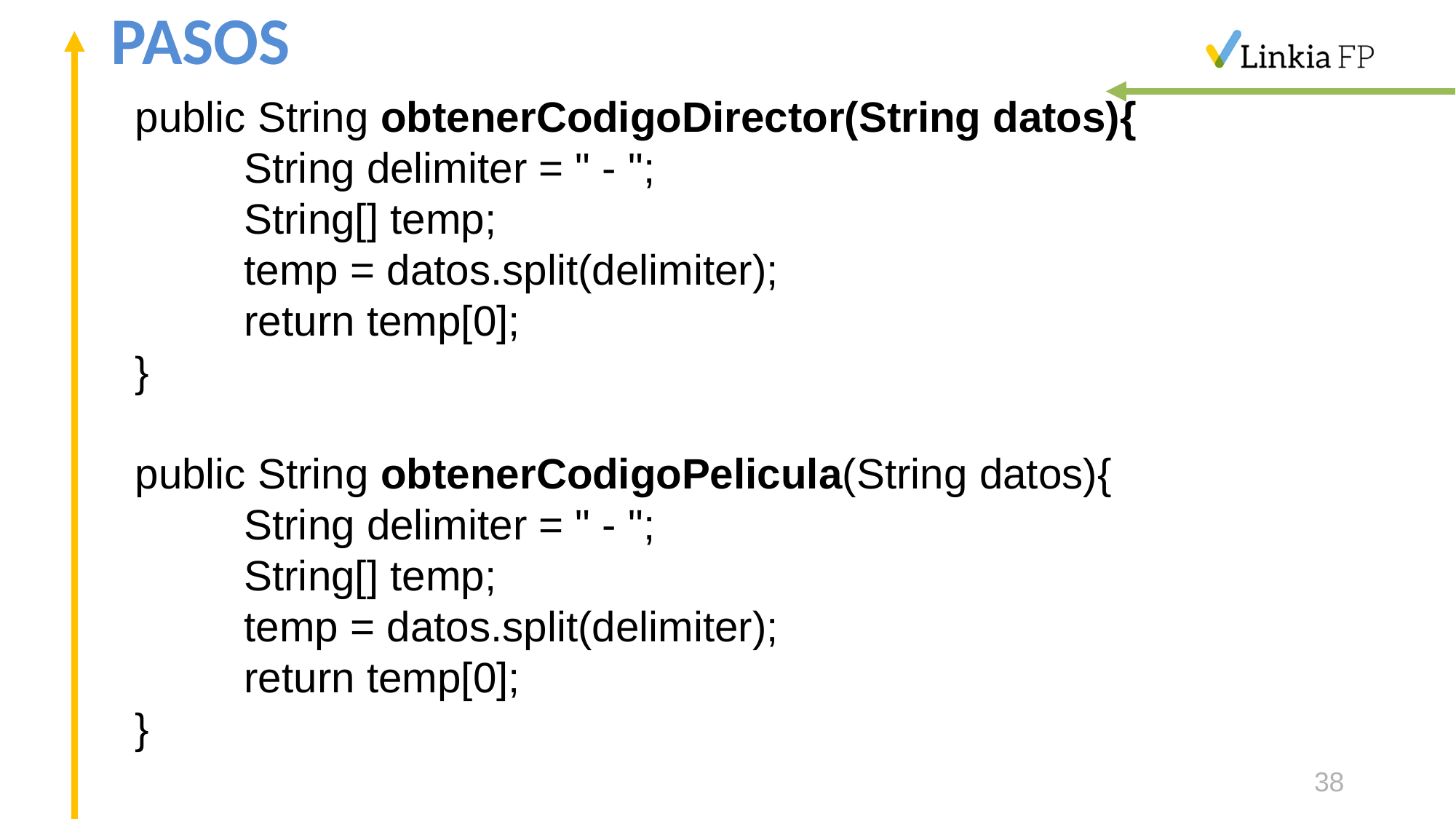

# PASOS
public String obtenerCodigoDirector(String datos){
	String delimiter = " - ";
	String[] temp;
	temp = datos.split(delimiter);
	return temp[0];
}

public String obtenerCodigoPelicula(String datos){
	String delimiter = " - ";
	String[] temp;
	temp = datos.split(delimiter);
	return temp[0];
}
38